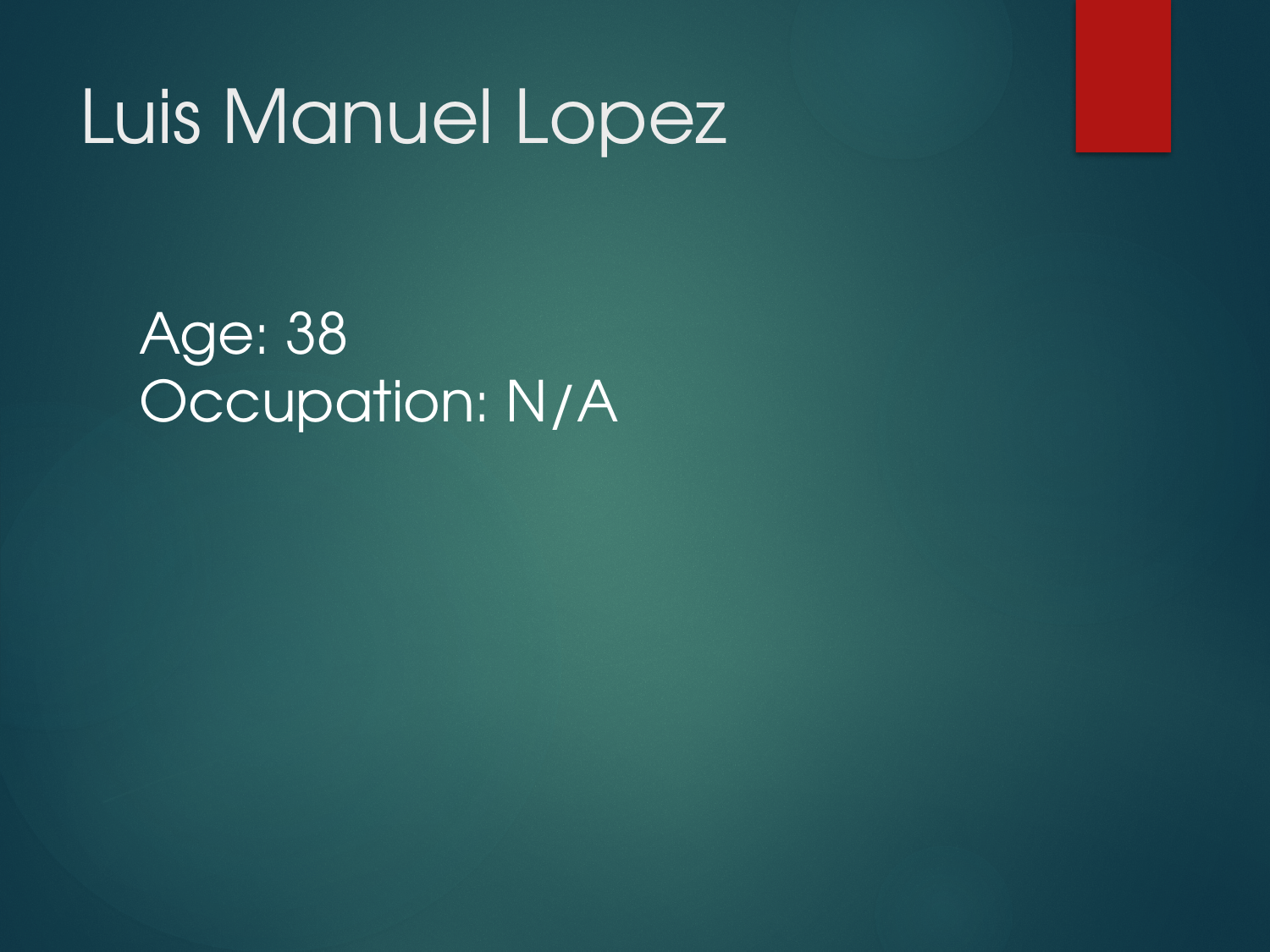

# Luis Manuel Lopez

Age: 38
Occupation: N/A